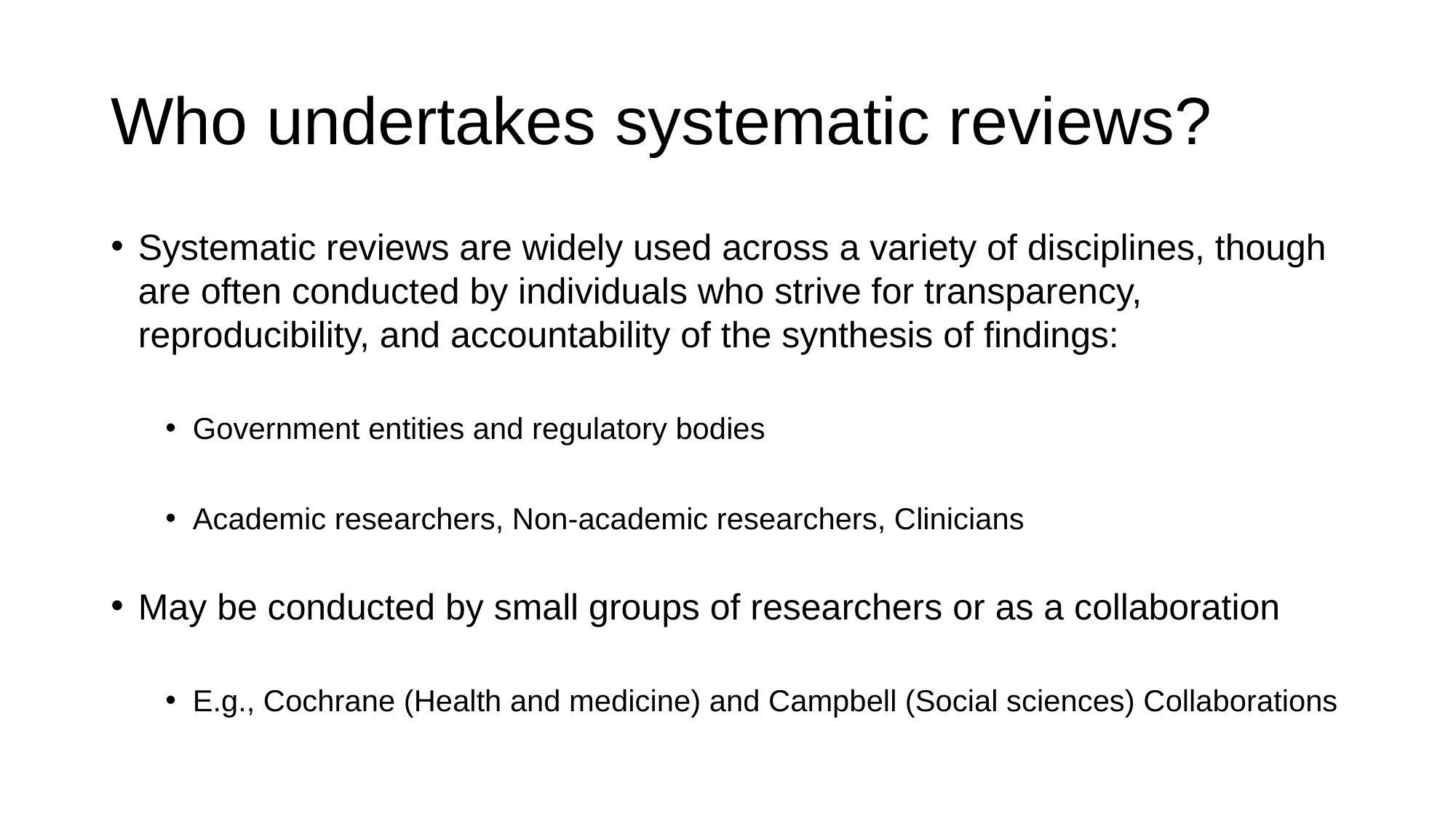

# Who undertakes systematic reviews?
Systematic reviews are widely used across a variety of disciplines, though are often conducted by individuals who strive for transparency, reproducibility, and accountability of the synthesis of findings:

Government entities and regulatory bodies

Academic researchers, Non-academic researchers, Clinicians

May be conducted by small groups of researchers or as a collaboration

E.g., Cochrane (Health and medicine) and Campbell (Social sciences) Collaborations